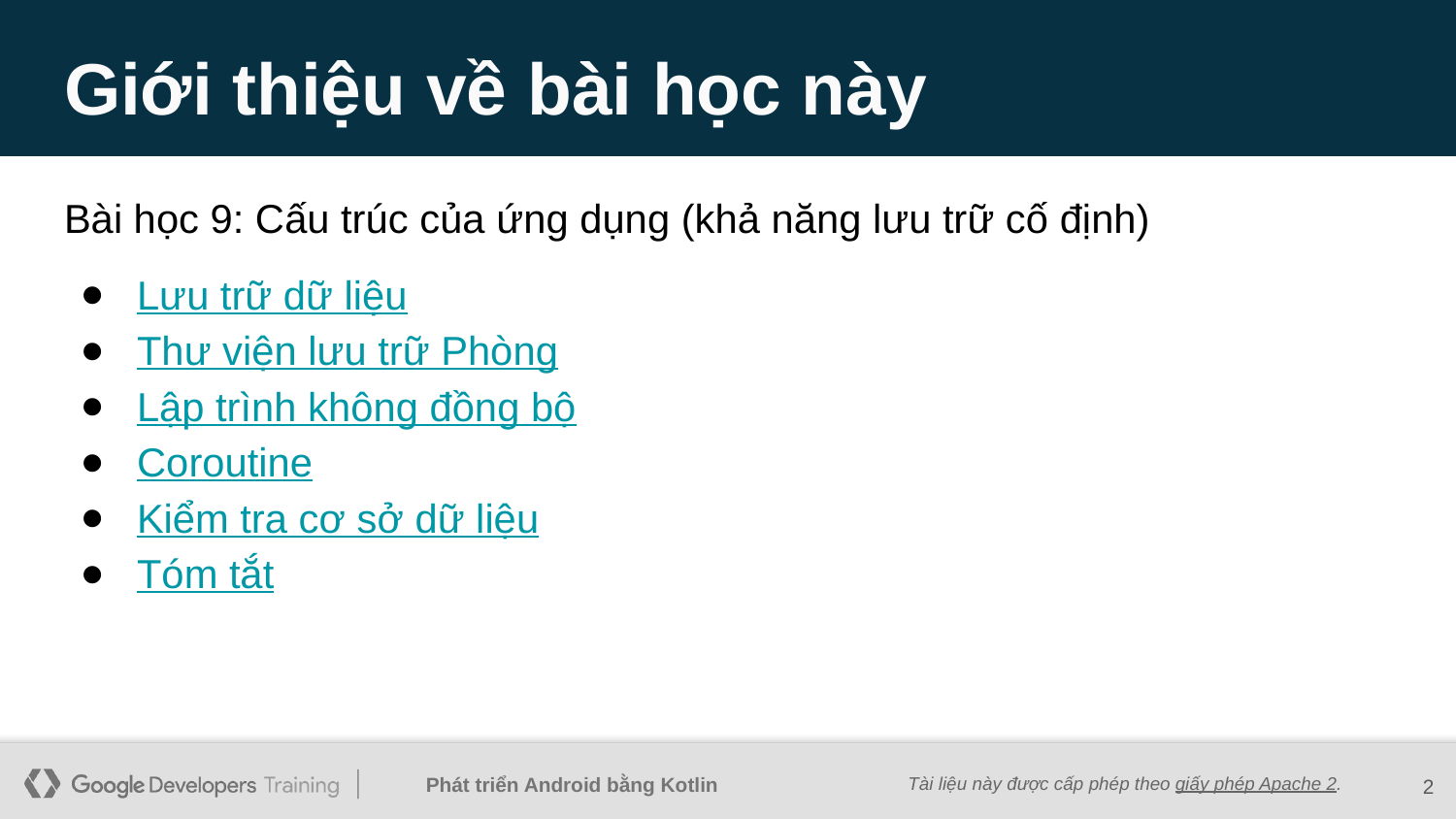

# Giới thiệu về bài học này
Bài học 9: Cấu trúc của ứng dụng (khả năng lưu trữ cố định)
Lưu trữ dữ liệu
Thư viện lưu trữ Phòng
Lập trình không đồng bộ
Coroutine
Kiểm tra cơ sở dữ liệu
Tóm tắt
2